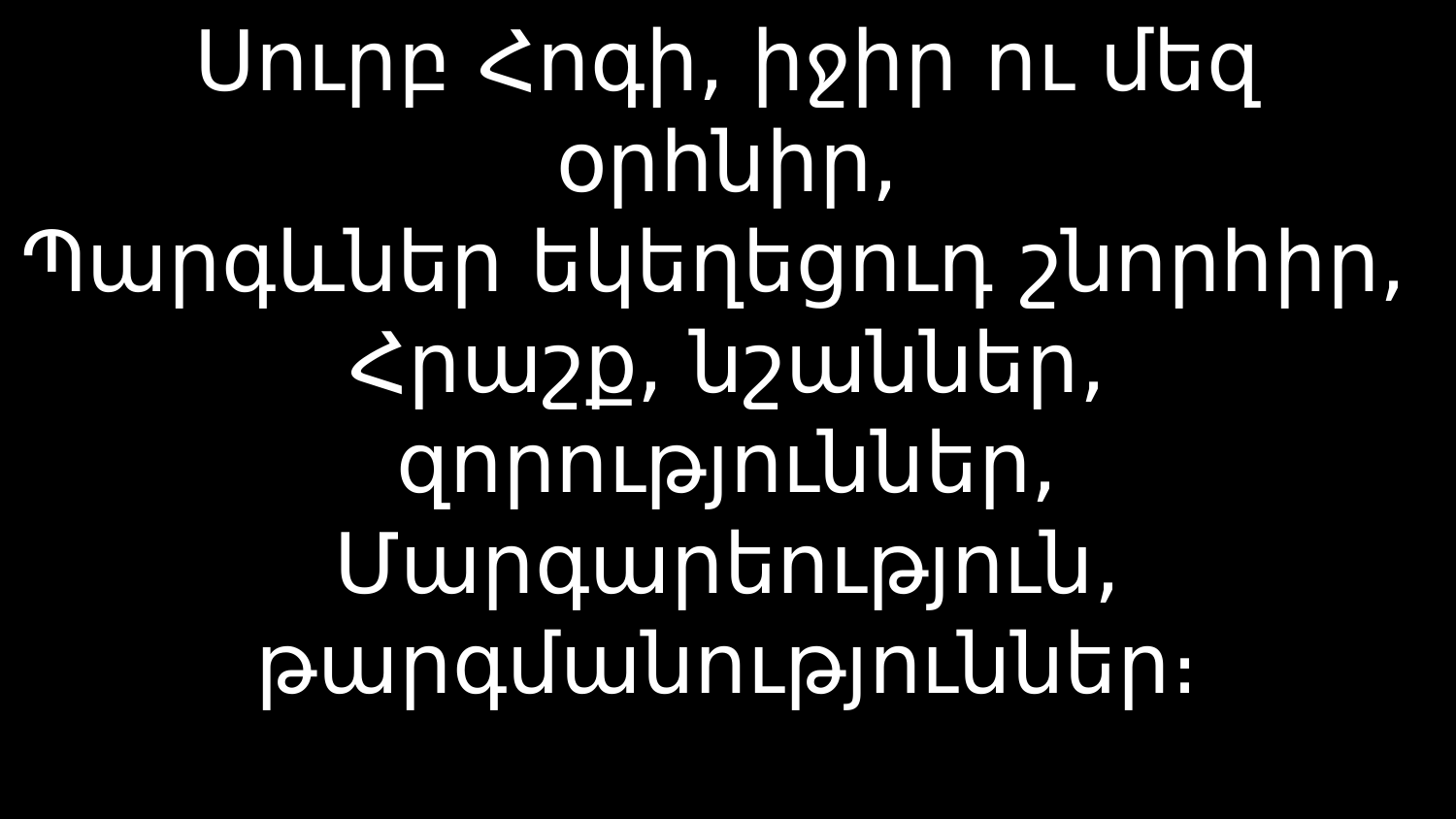

# Սուրբ Հոգի, իջիր ու մեզ օրհնիր, Պարգևներ եկեղեցուդ շնորհիր, Հրաշք, նշաններ, զորություններ, Մարգարեություն, թարգմանություններ։